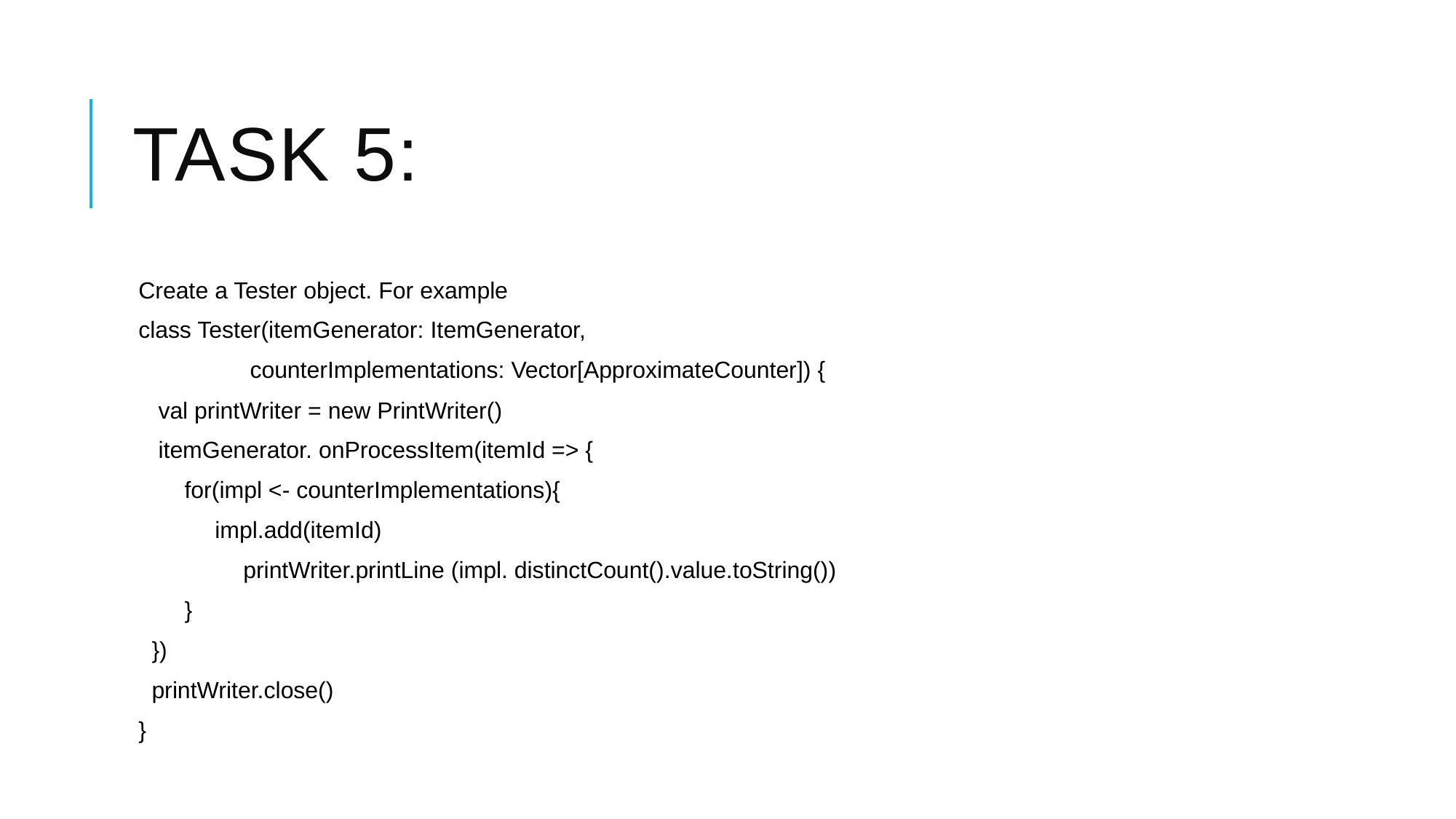

# Task 5:
Create a Tester object. For example
class Tester(itemGenerator: ItemGenerator,
                 counterImplementations: Vector[ApproximateCounter]) {
   val printWriter = new PrintWriter()
   itemGenerator. onProcessItem(itemId => {
       for(impl <- counterImplementations){
       	impl.add(itemId)
                printWriter.printLine (impl. distinctCount().value.toString())
       }
  })
  printWriter.close()
}